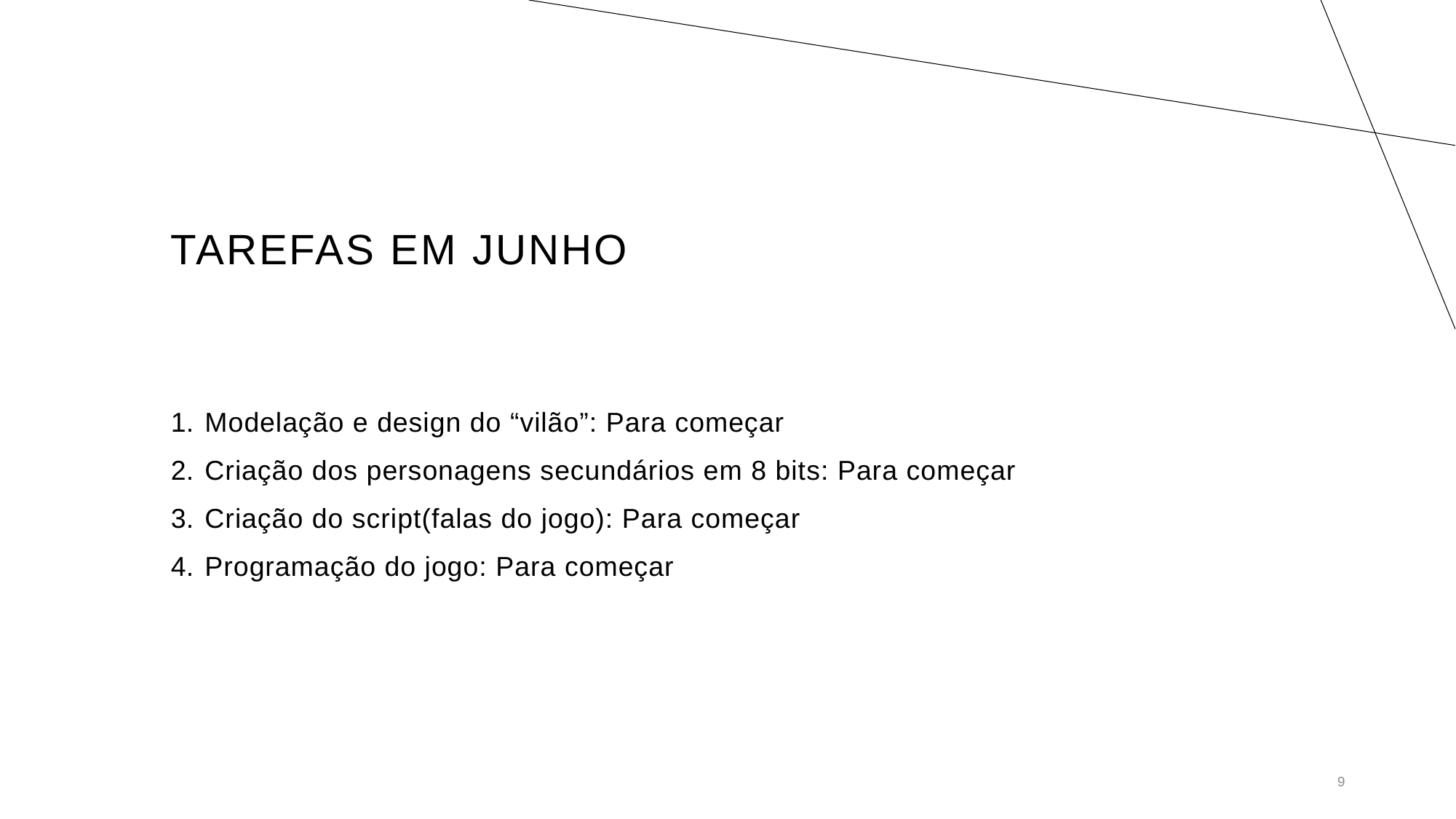

# Tarefas em junho
Modelação e design do “vilão”: Para começar
Criação dos personagens secundários em 8 bits: Para começar
Criação do script(falas do jogo): Para começar
Programação do jogo: Para começar
9